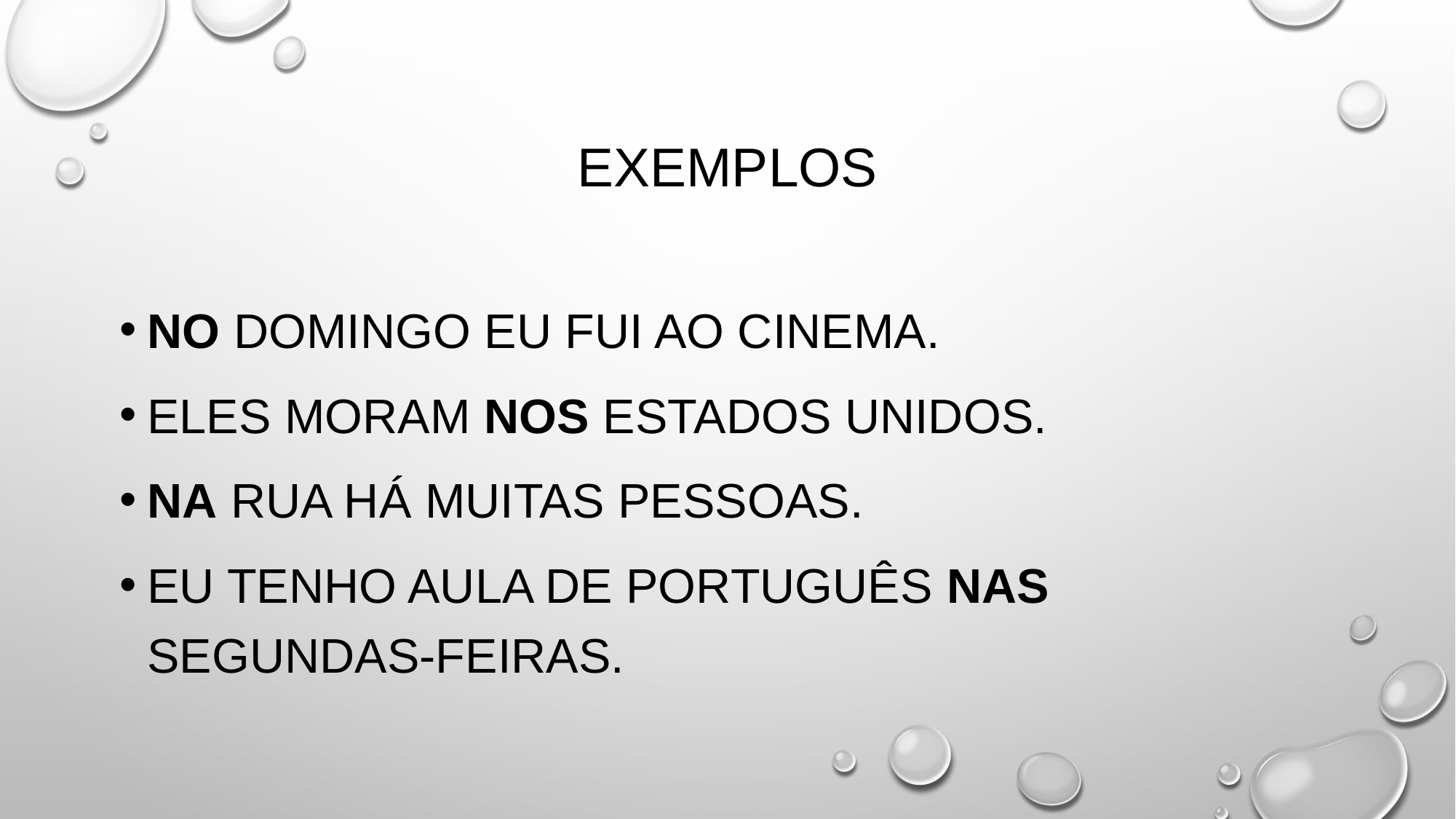

# EXEMPLOS
No domingo eu fui ao cinema.
Eles moram nos Estados Unidos.
Na rua há muitas pessoas.
Eu tenho aula de português nas segundas-feiras.